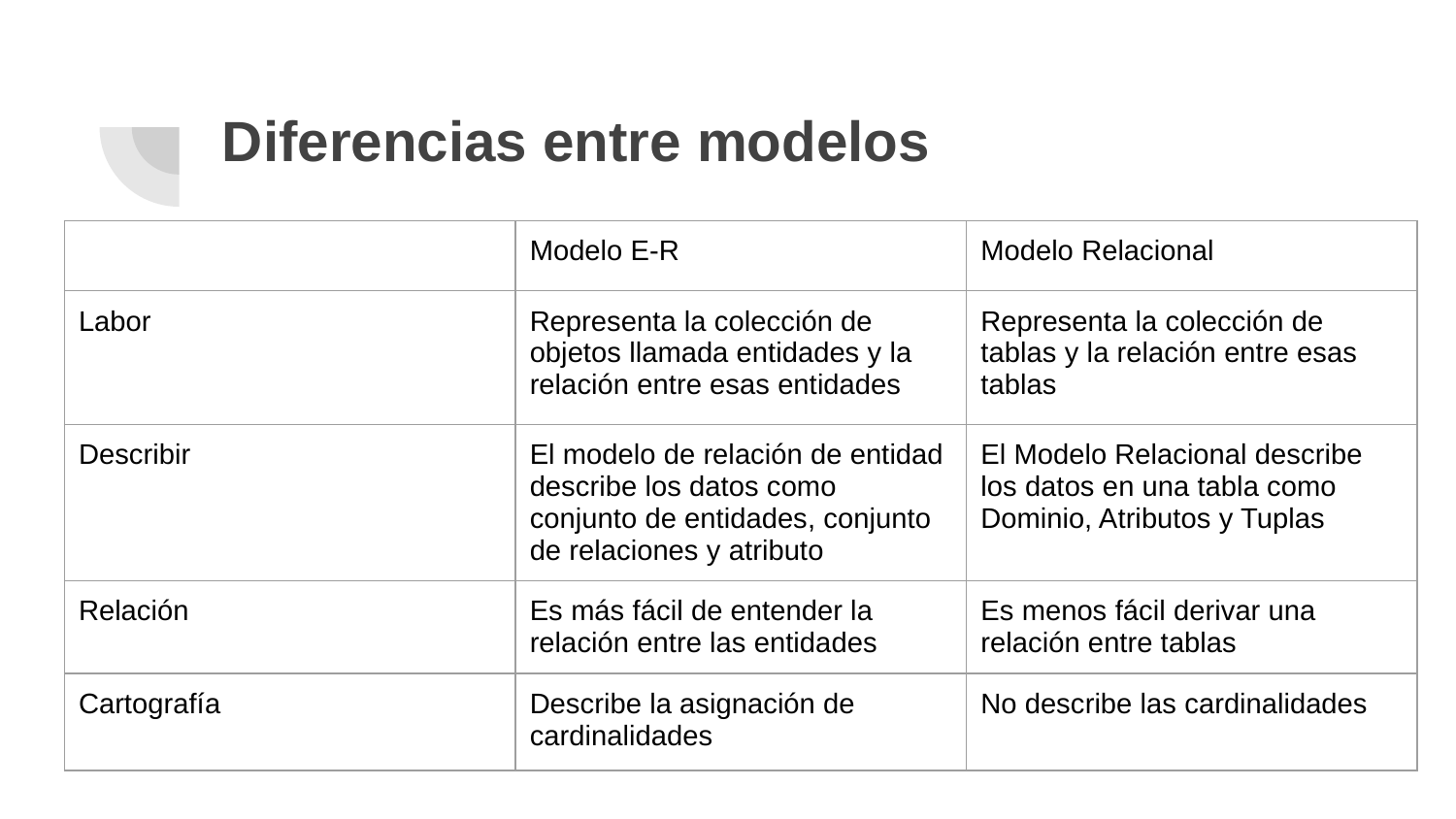

# Diferencias entre modelos
|  | Modelo E-R | Modelo Relacional |
| --- | --- | --- |
| Labor | Representa la colección de objetos llamada entidades y la relación entre esas entidades | Representa la colección de tablas y la relación entre esas tablas |
| Describir | El modelo de relación de entidad describe los datos como conjunto de entidades, conjunto de relaciones y atributo | El Modelo Relacional describe los datos en una tabla como Dominio, Atributos y Tuplas |
| Relación | Es más fácil de entender la relación entre las entidades | Es menos fácil derivar una relación entre tablas |
| Cartografía | Describe la asignación de cardinalidades | No describe las cardinalidades |